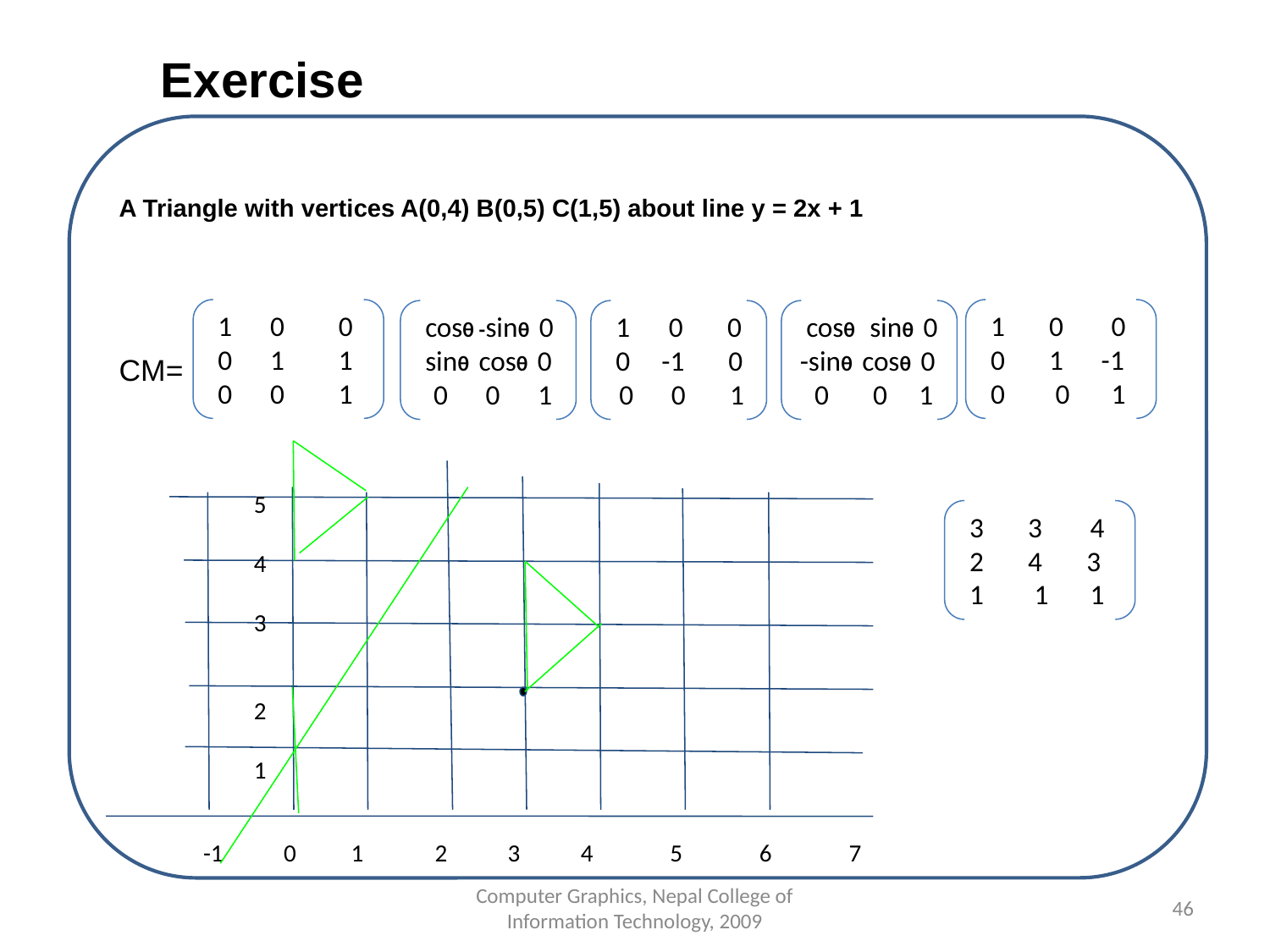

Exercise
A Triangle with vertices A(0,4) B(0,5) C(1,5) about line y = 2x + 1

CM=

 1      0	0
 0      1	1
 0      0	1
 1       0	0
 0       1      -1
 0        0	1
 cosθ -sinθ  0
 sinθ  cosθ  0
   0      0      1
 1        0       0
 0     -1         0
  0      0       1
 cosθ   sinθ  0
-sinθ  cosθ  0
   0       0     1
5

4

3

2

1

 3       3	4
 2       4       3
 1        1	1

-1           0          1             2           3           4              5              6              7
Computer Graphics, Nepal College of Information Technology, 2009
46